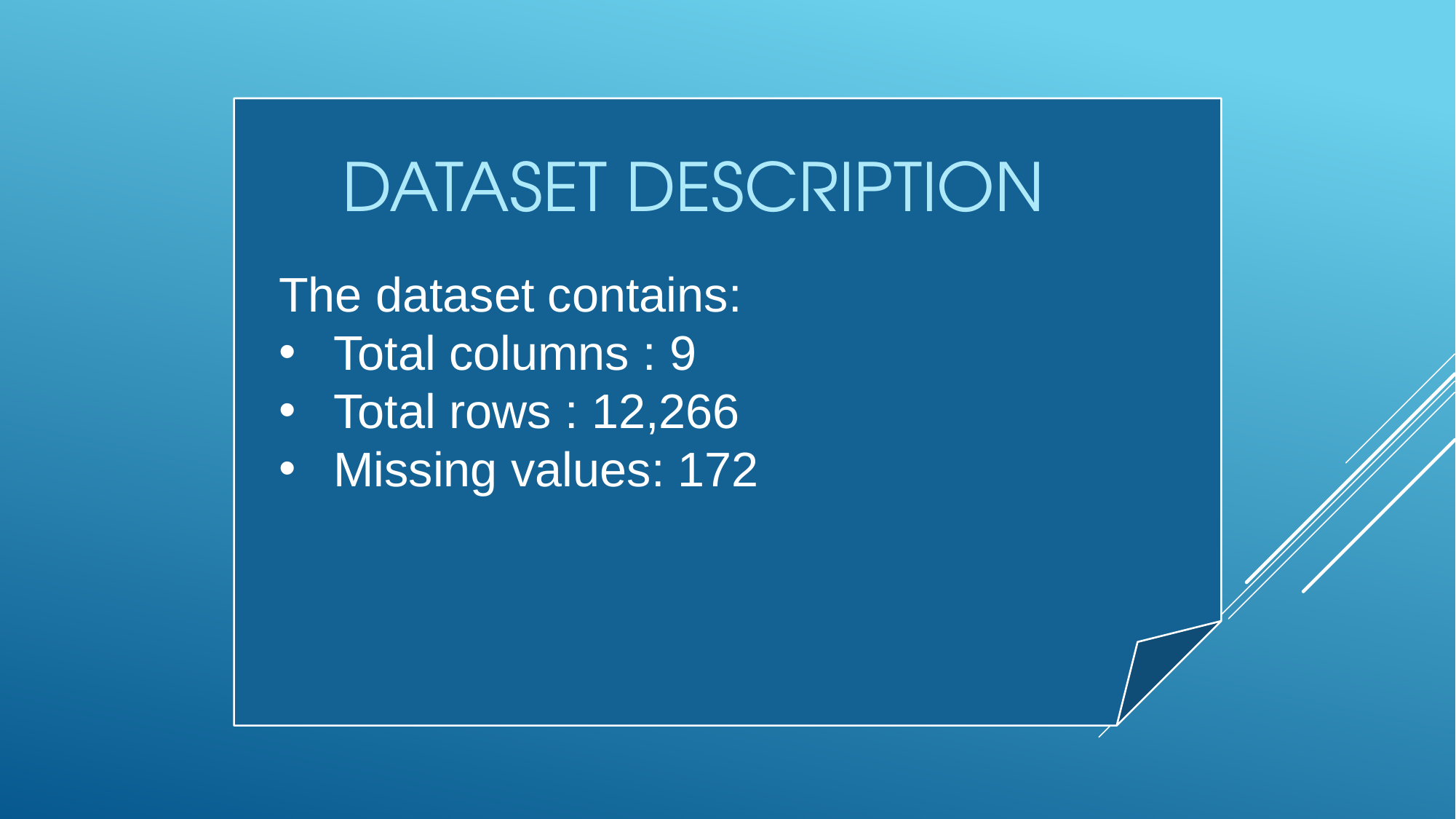

DATASET DESCRIPTION
The dataset contains:
Total columns : 9
Total rows : 12,266
Missing values: 172